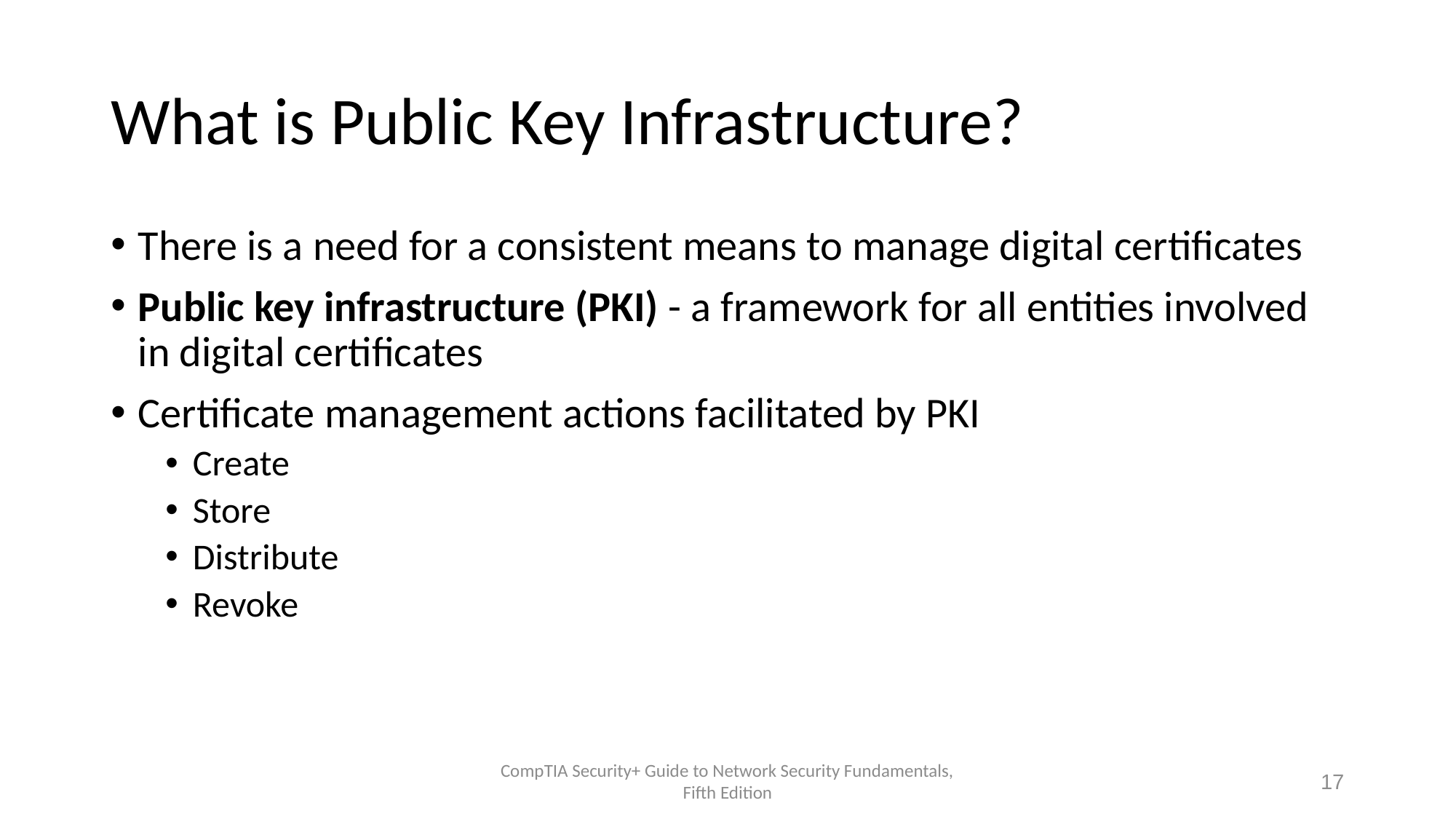

# What is Public Key Infrastructure?
There is a need for a consistent means to manage digital certificates
Public key infrastructure (PKI) - a framework for all entities involved in digital certificates
Certificate management actions facilitated by PKI
Create
Store
Distribute
Revoke
CompTIA Security+ Guide to Network Security Fundamentals, Fifth Edition
17